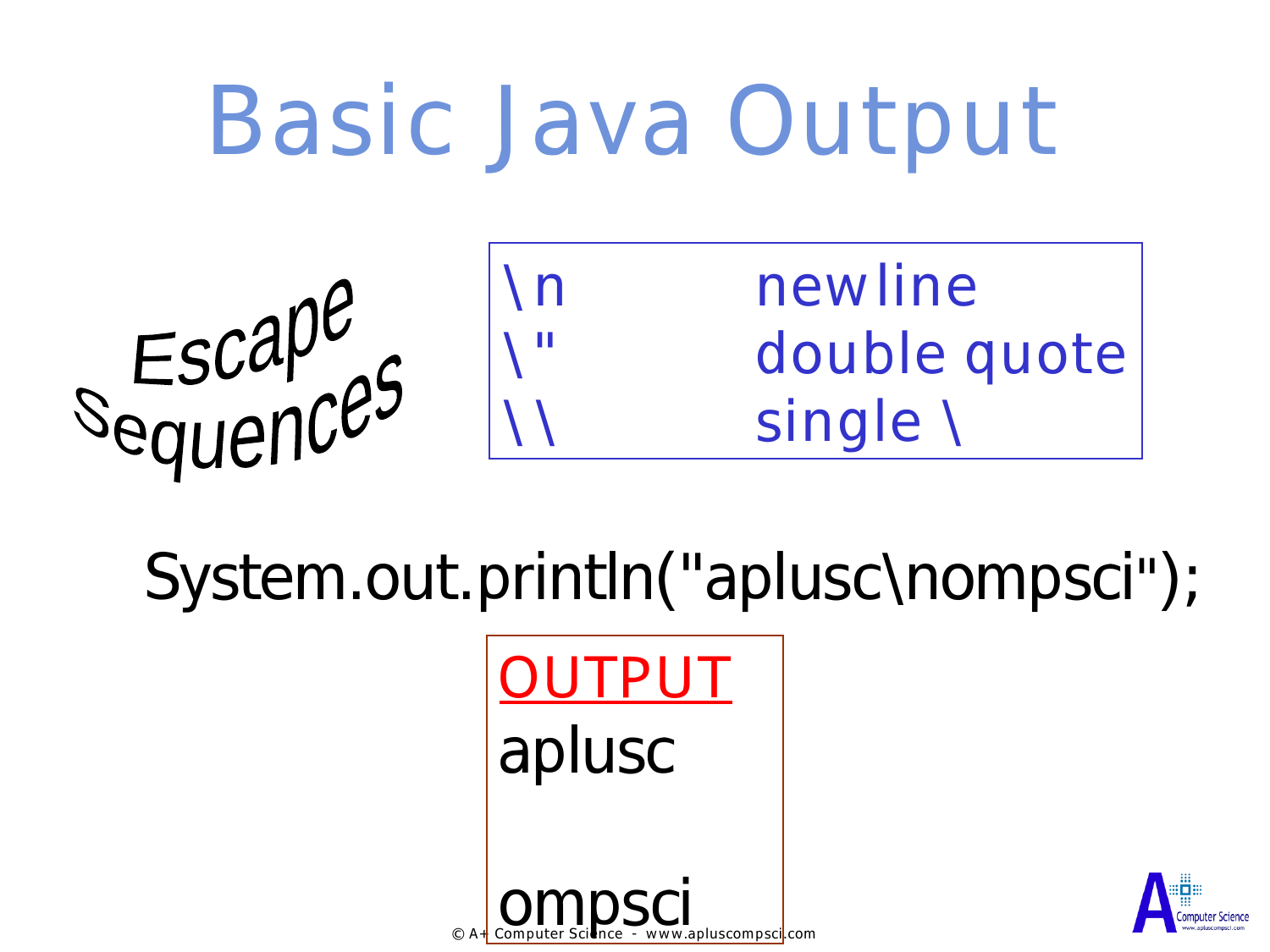

Basic Java Output
Escape
Sequences
\n		newline
\"		double quote
\\		single \
System.out.println("aplusc\nompsci");
OUTPUT
aplusc
ompsci

© A+ Computer Science  -  www.apluscompsci.com